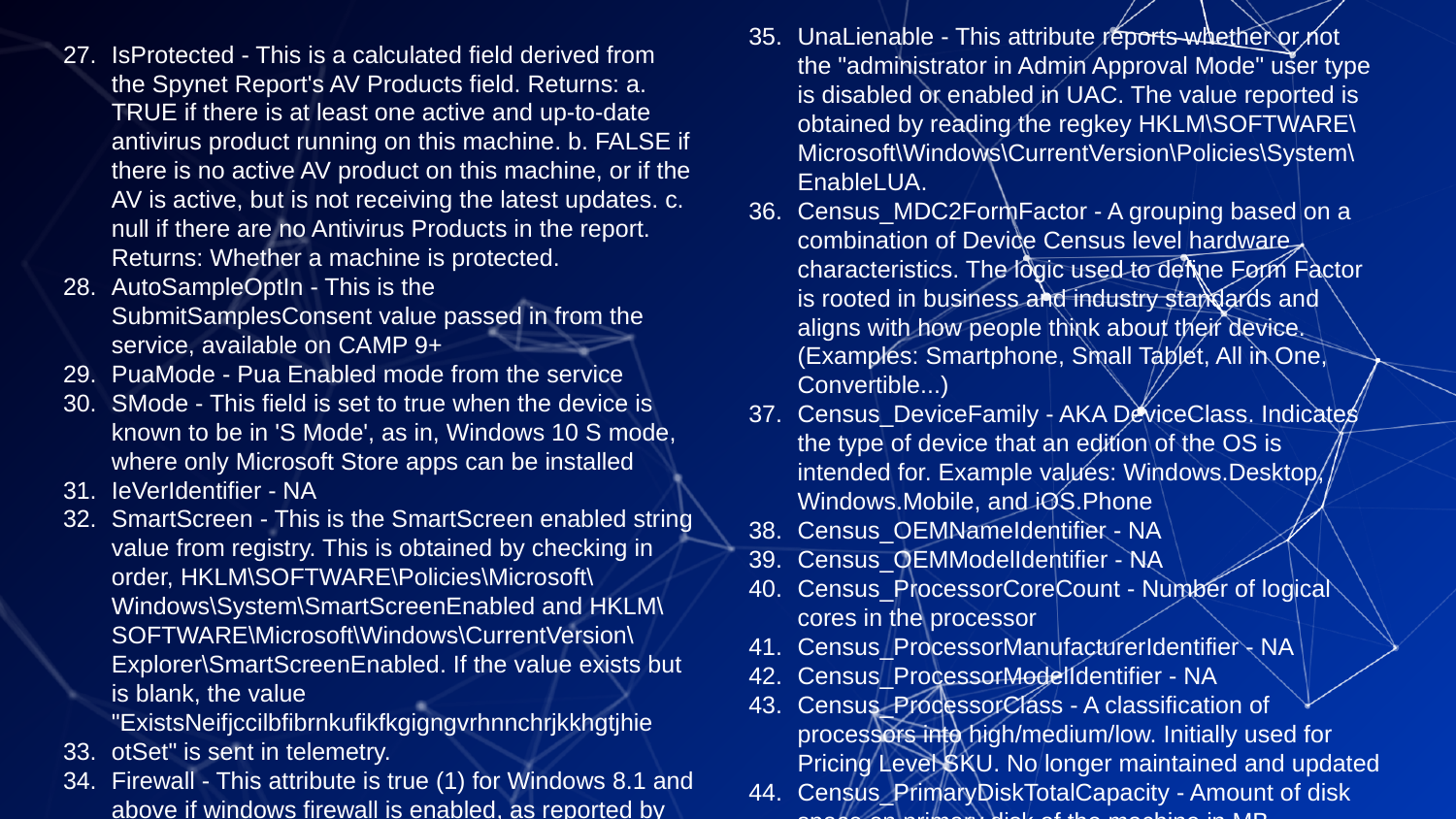

UnaLienable - This attribute reports whether or not the "administrator in Admin Approval Mode" user type is disabled or enabled in UAC. The value reported is obtained by reading the regkey HKLM\SOFTWARE\Microsoft\Windows\CurrentVersion\Policies\System\EnableLUA.
Census_MDC2FormFactor - A grouping based on a combination of Device Census level hardware characteristics. The logic used to define Form Factor is rooted in business and industry standards and aligns with how people think about their device. (Examples: Smartphone, Small Tablet, All in One, Convertible...)
Census_DeviceFamily - AKA DeviceClass. Indicates the type of device that an edition of the OS is intended for. Example values: Windows.Desktop, Windows.Mobile, and iOS.Phone
Census_OEMNameIdentifier - NA
Census_OEMModelIdentifier - NA
Census_ProcessorCoreCount - Number of logical cores in the processor
Census_ProcessorManufacturerIdentifier - NA
Census_ProcessorModelIdentifier - NA
Census_ProcessorClass - A classification of processors into high/medium/low. Initially used for Pricing Level SKU. No longer maintained and updated
Census_PrimaryDiskTotalCapacity - Amount of disk space on primary disk of the machine in MB

IsProtected - This is a calculated field derived from the Spynet Report's AV Products field. Returns: a. TRUE if there is at least one active and up-to-date antivirus product running on this machine. b. FALSE if there is no active AV product on this machine, or if the AV is active, but is not receiving the latest updates. c. null if there are no Antivirus Products in the report. Returns: Whether a machine is protected.
AutoSampleOptIn - This is the SubmitSamplesConsent value passed in from the service, available on CAMP 9+
PuaMode - Pua Enabled mode from the service
SMode - This field is set to true when the device is known to be in 'S Mode', as in, Windows 10 S mode, where only Microsoft Store apps can be installed
IeVerIdentifier - NA
SmartScreen - This is the SmartScreen enabled string value from registry. This is obtained by checking in order, HKLM\SOFTWARE\Policies\Microsoft\Windows\System\SmartScreenEnabled and HKLM\SOFTWARE\Microsoft\Windows\CurrentVersion\Explorer\SmartScreenEnabled. If the value exists but is blank, the value "ExistsNeifjccilbfibrnkufikfkgigngvrhnnchrjkkhgtjhie
otSet" is sent in telemetry.
Firewall - This attribute is true (1) for Windows 8.1 and above if windows firewall is enabled, as reported by the service.